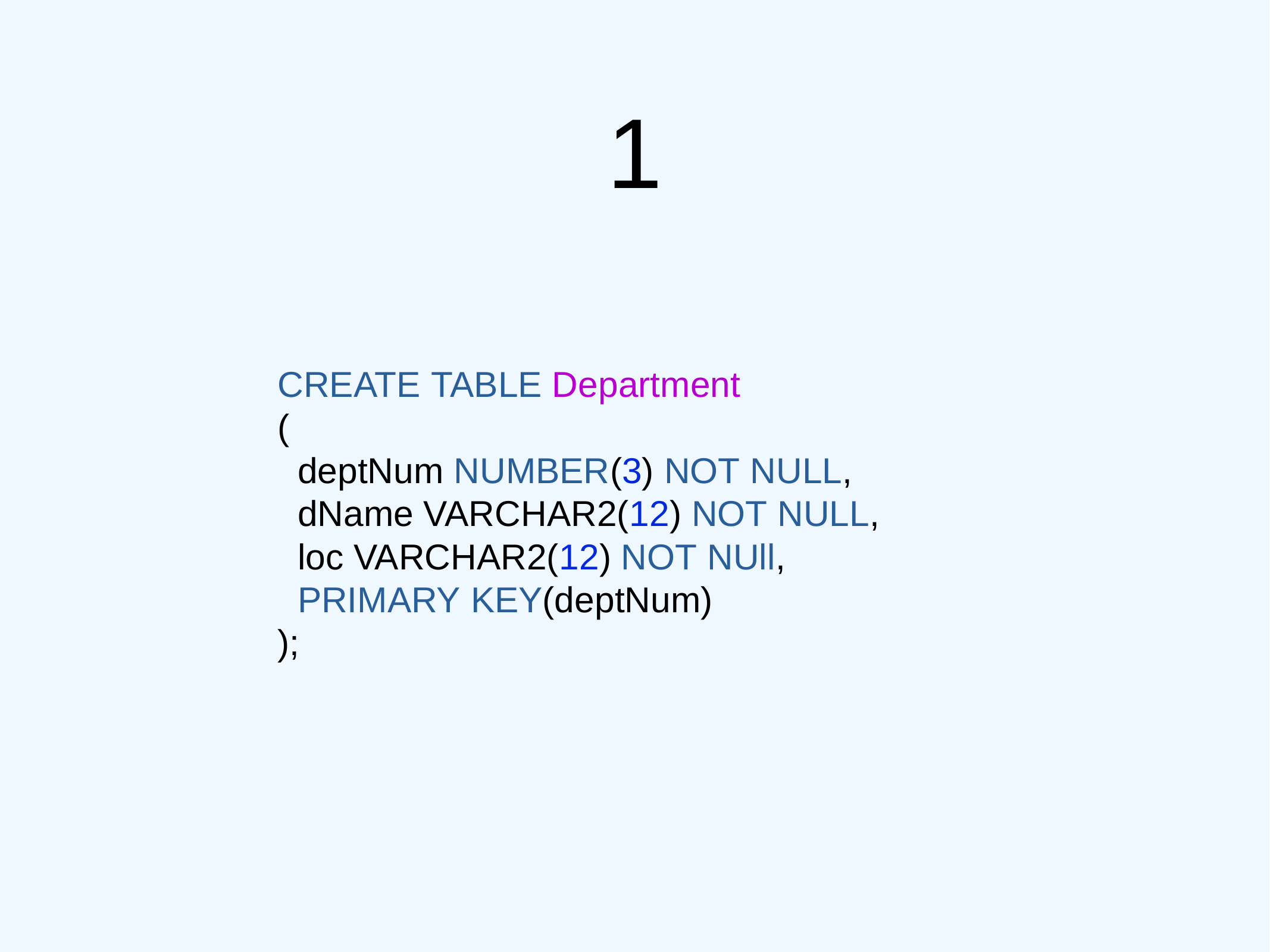

# 1
CREATE TABLE Department
(
  deptNum NUMBER(3) NOT NULL,
  dName VARCHAR2(12) NOT NULL,
  loc VARCHAR2(12) NOT NUll,
  PRIMARY KEY(deptNum)
);